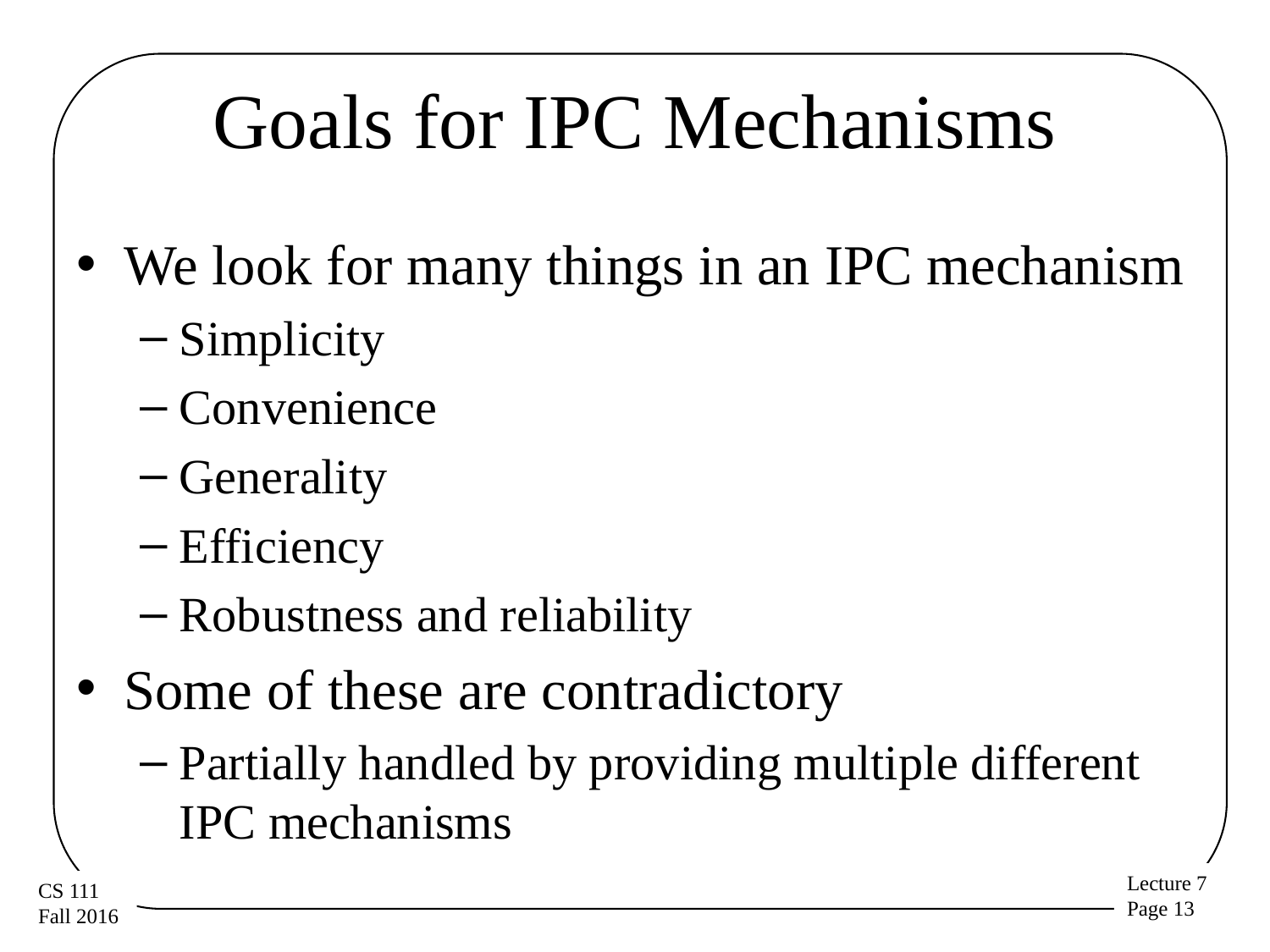

# Goals for IPC Mechanisms
We look for many things in an IPC mechanism
Simplicity
Convenience
Generality
Efficiency
Robustness and reliability
Some of these are contradictory
Partially handled by providing multiple different IPC mechanisms